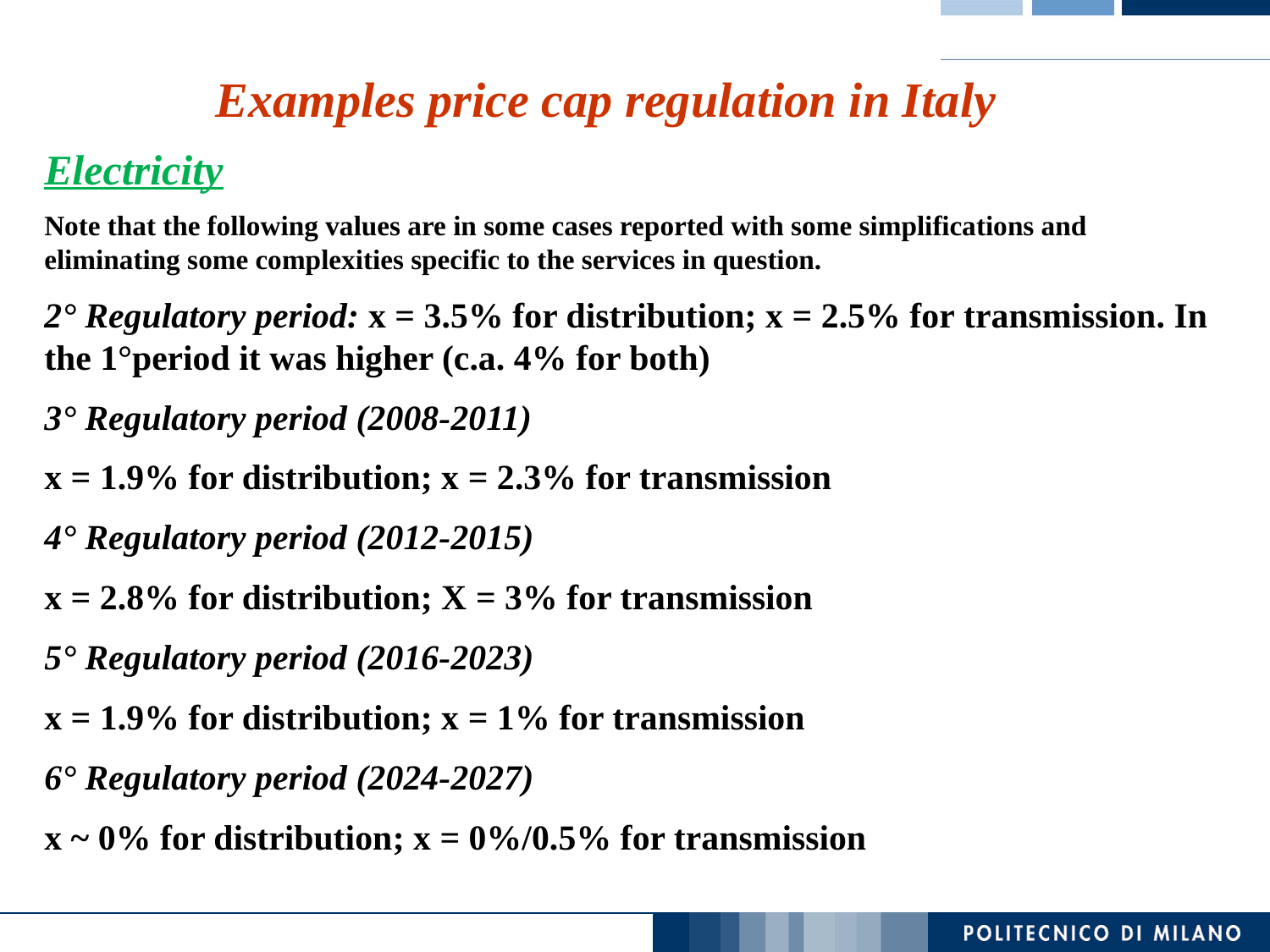

Examples price cap regulation in Italy
Electricity
Note that the following values are in some cases reported with some simplifications and eliminating some complexities specific to the services in question.
2° Regulatory period: x = 3.5% for distribution; x = 2.5% for transmission. In the 1°period it was higher (c.a. 4% for both)
3° Regulatory period (2008-2011)
x = 1.9% for distribution; x = 2.3% for transmission
4° Regulatory period (2012-2015)
x = 2.8% for distribution; X = 3% for transmission
5° Regulatory period (2016-2023)
x = 1.9% for distribution; x = 1% for transmission
6° Regulatory period (2024-2027)
x ~ 0% for distribution; x = 0%/0.5% for transmission

|  |
| --- |